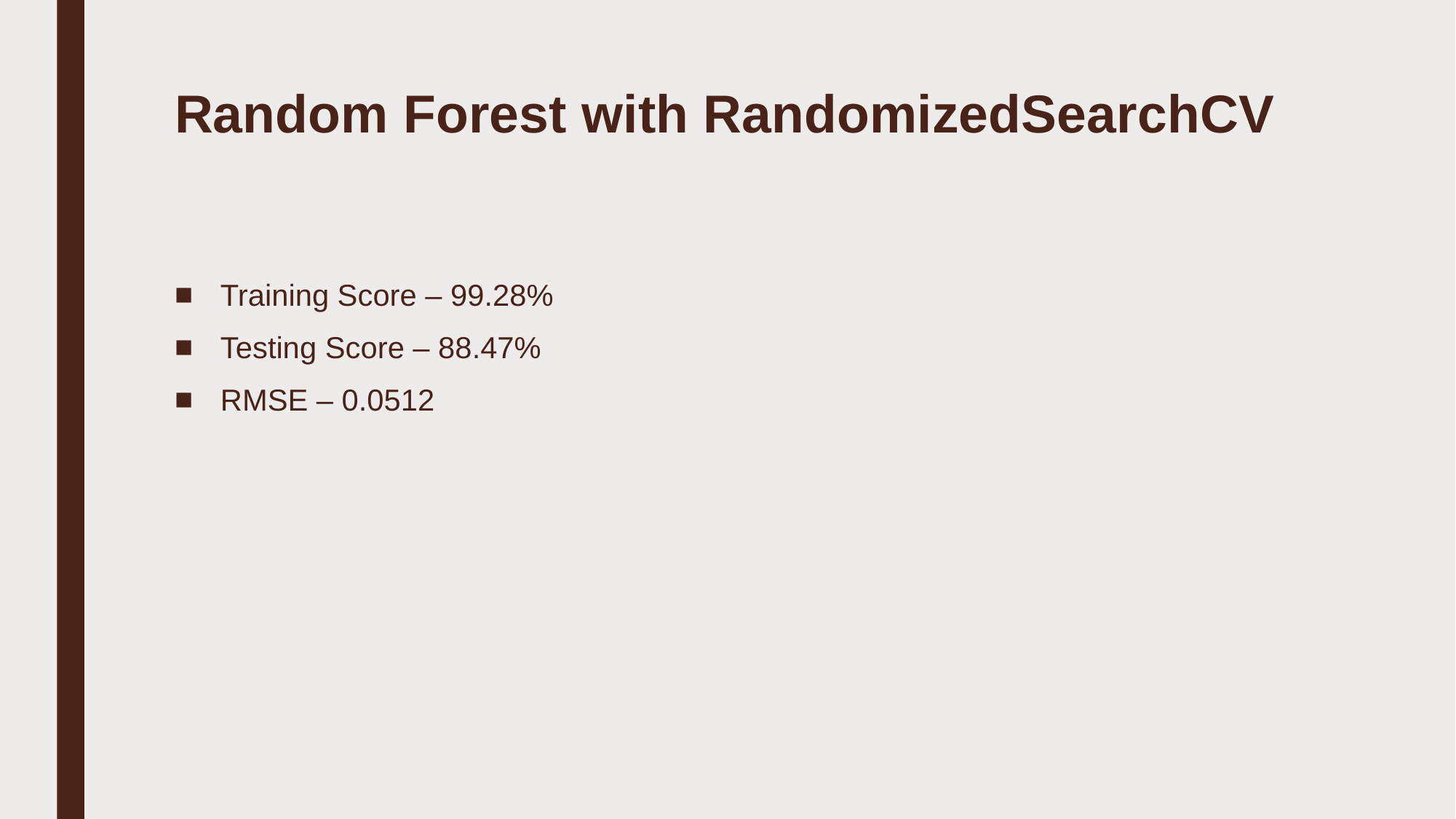

# Random Forest with RandomizedSearchCV
Training Score – 99.28%
Testing Score – 88.47%
RMSE – 0.0512